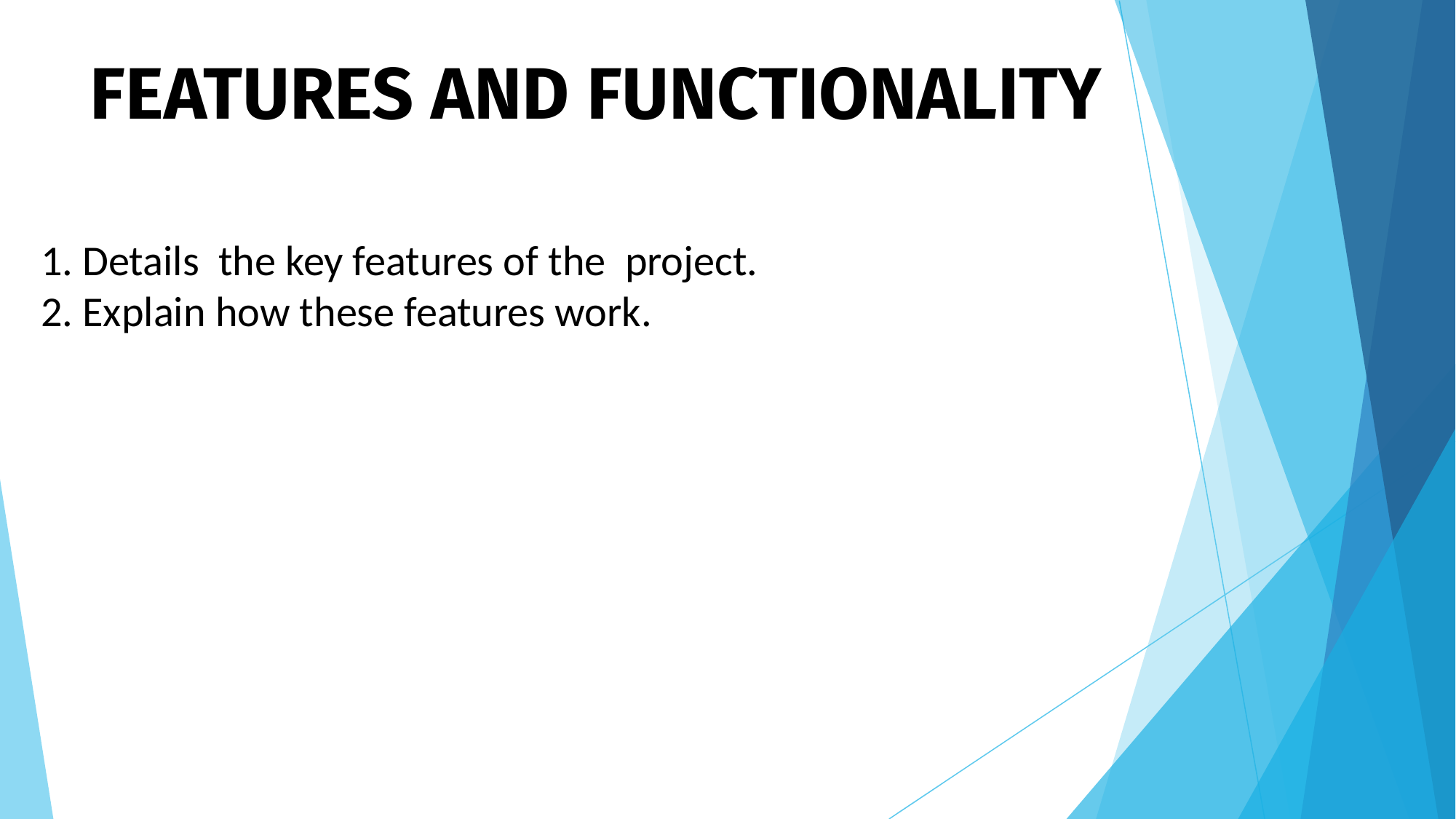

# FEATURES AND FUNCTIONALITY
1. Details  the key features of the  project.
2. Explain how these features work.